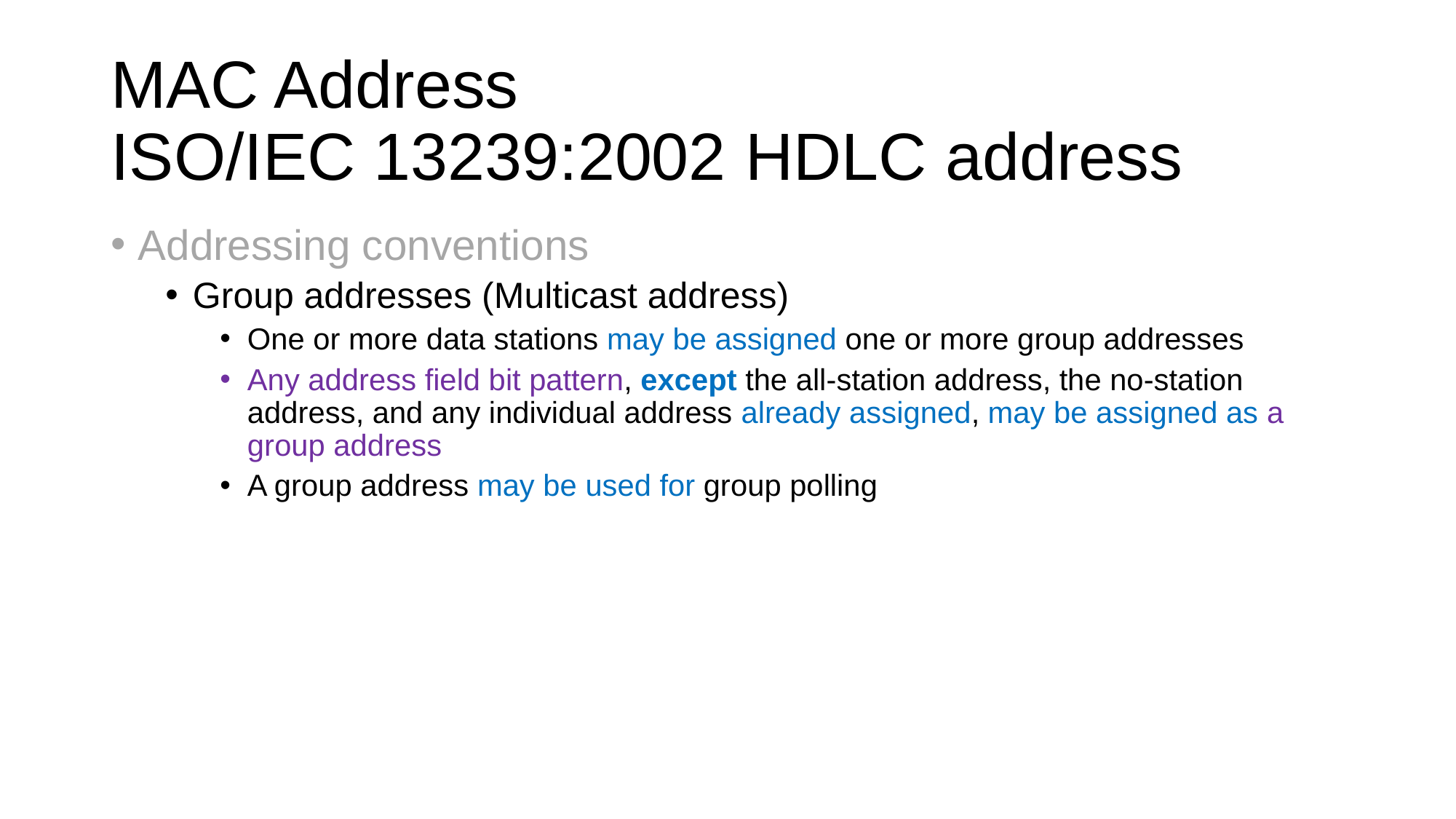

# MAC Address ISO/IEC 13239:2002 HDLC address
Addressing conventions
Group addresses (Multicast address)
One or more data stations may be assigned one or more group addresses
Any address field bit pattern, except the all-station address, the no-station address, and any individual address already assigned, may be assigned as a group address
A group address may be used for group polling